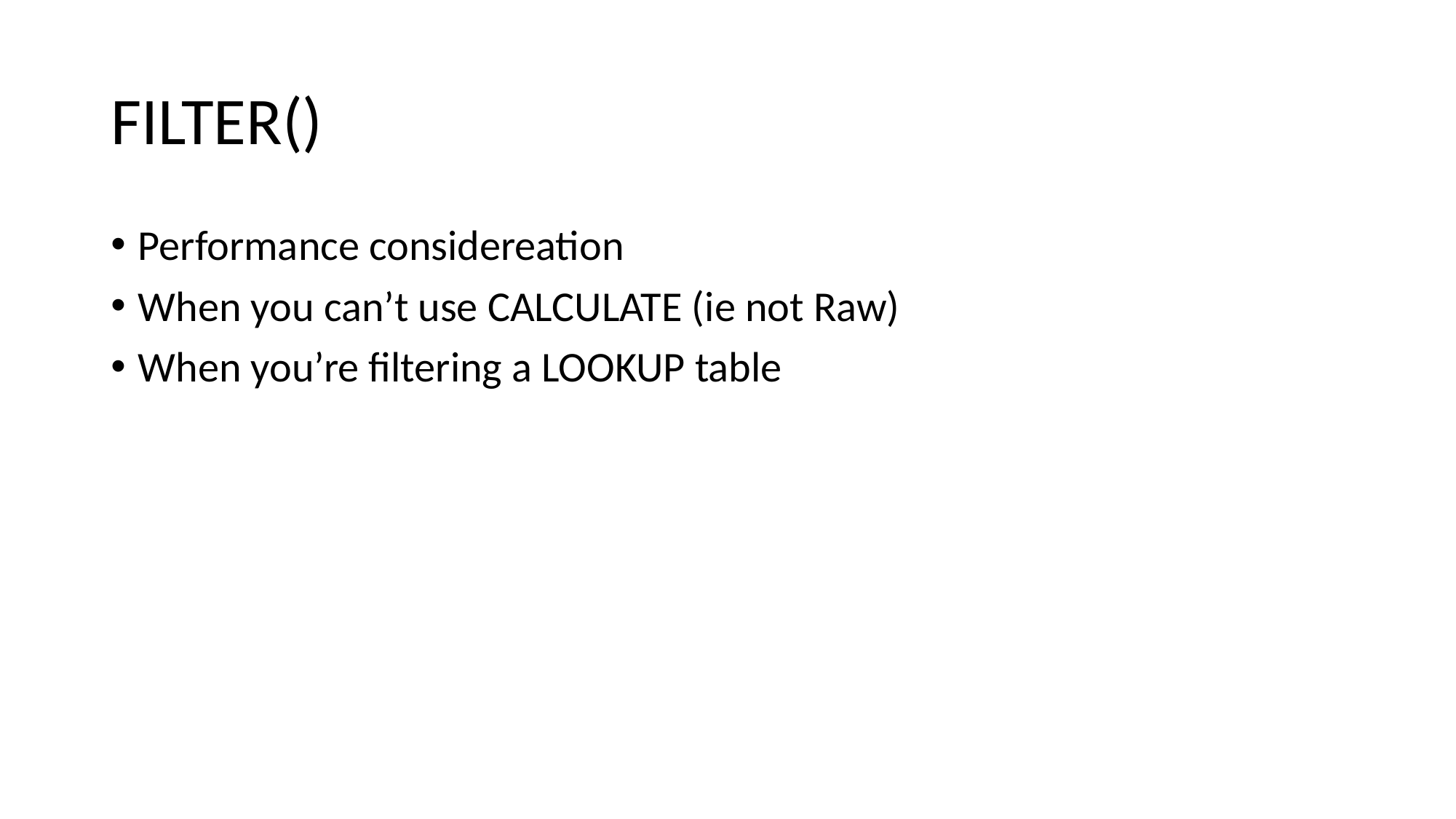

# FILTER()
Performance considereation
When you can’t use CALCULATE (ie not Raw)
When you’re filtering a LOOKUP table